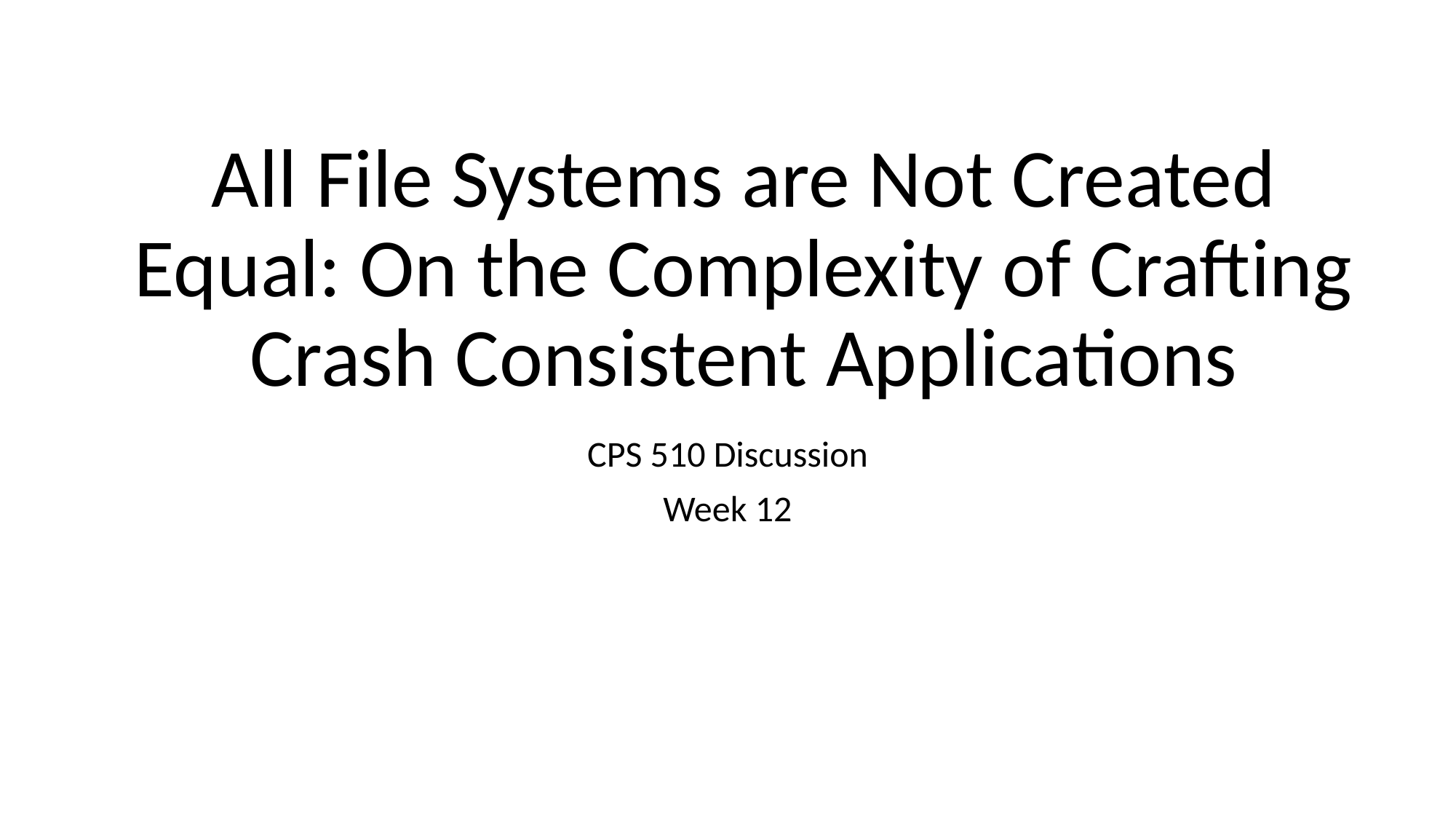

# All File Systems are Not Created Equal: On the Complexity of Crafting Crash Consistent Applications
CPS 510 Discussion
Week 12